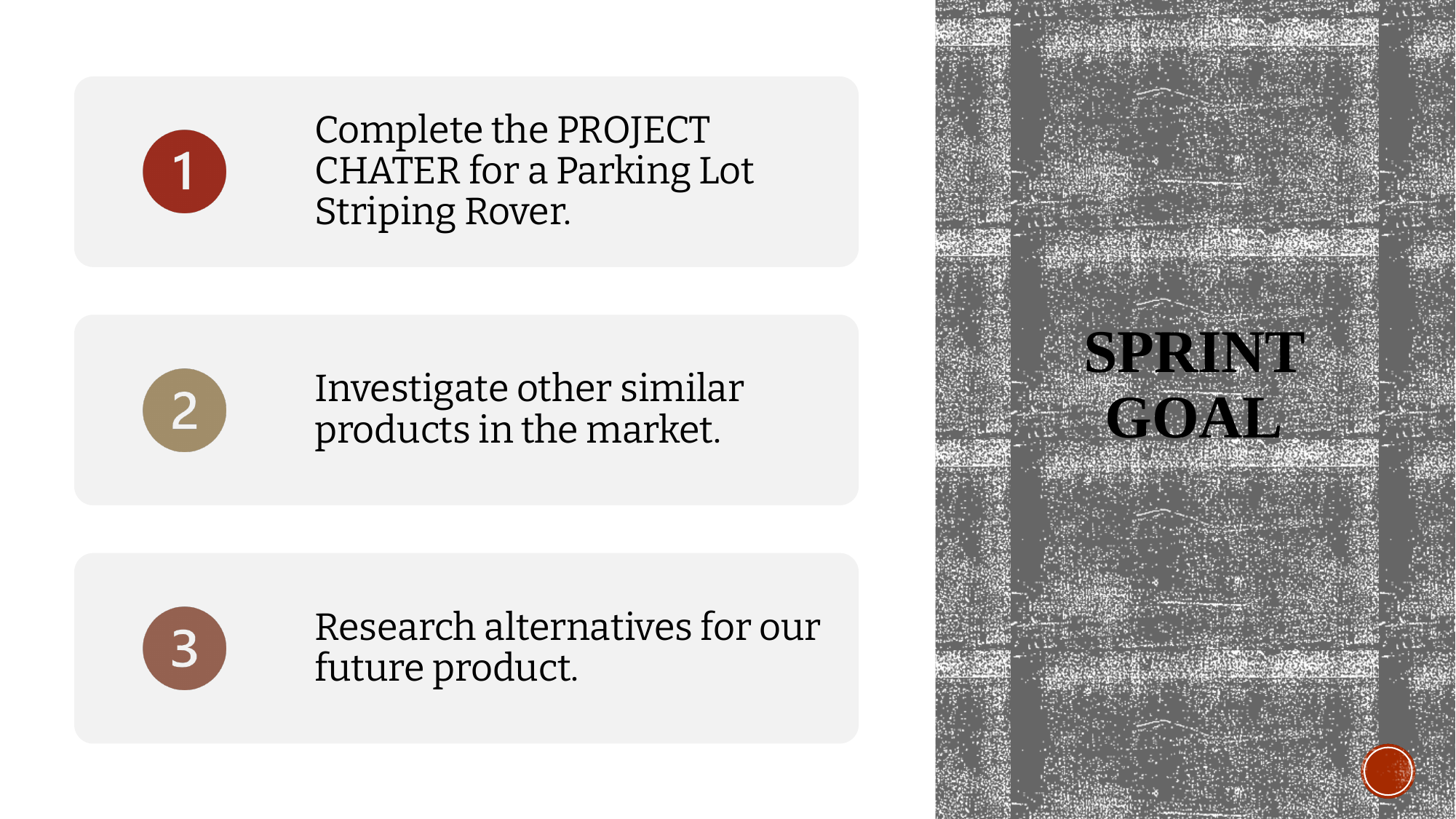

Complete the PROJECT CHATER for a Parking Lot Striping Rover.
Investigate other similar products in the market.
Research alternatives for our future product.
# Sprint Goal